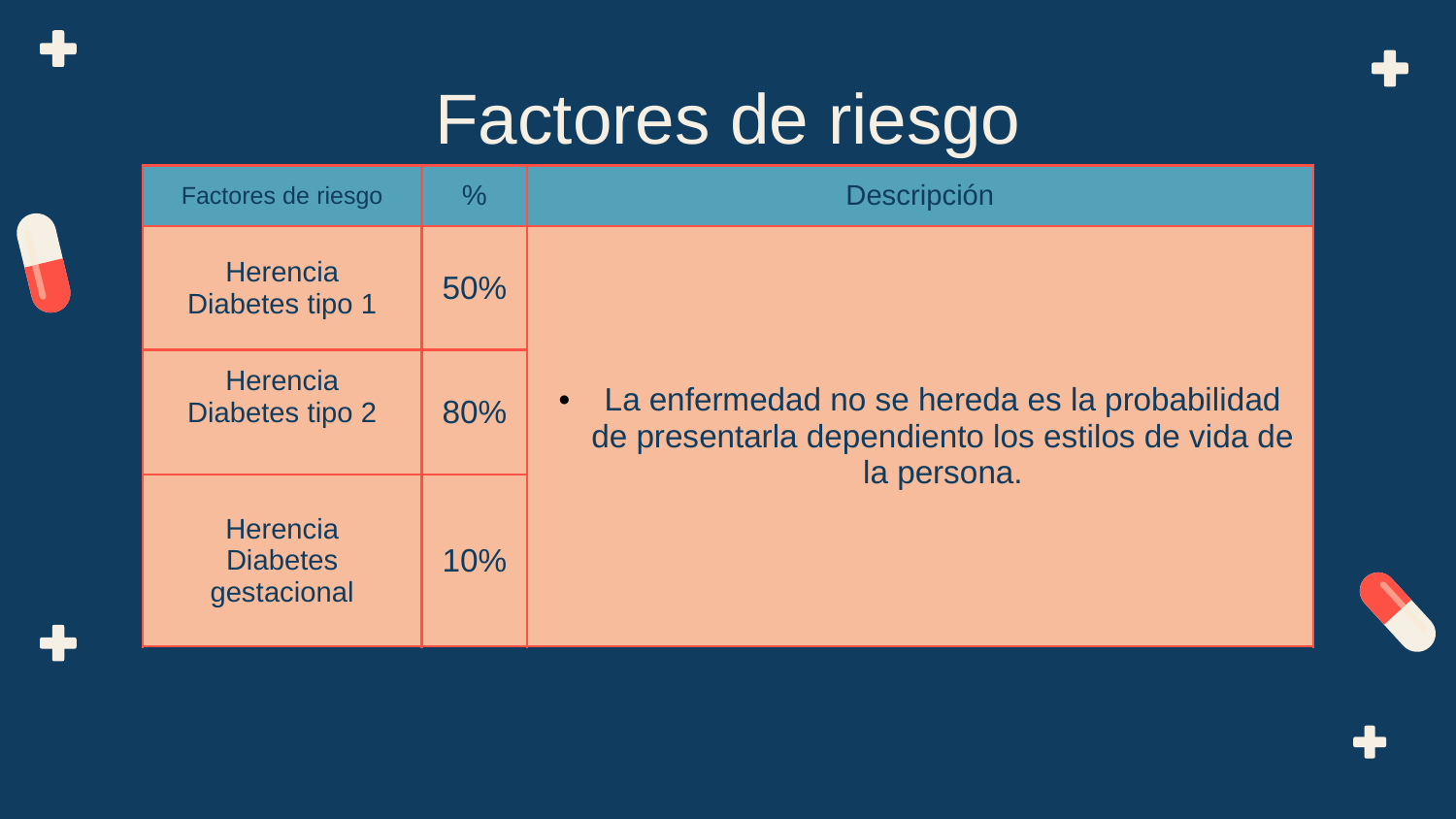

# Factores de riesgo

| Factores de riesgo | % | Descripción |
| --- | --- | --- |
| Herencia Diabetes tipo 1 | 50% | La enfermedad no se hereda es la probabilidad de presentarla dependiento los estilos de vida de la persona. |
| Herencia Diabetes tipo 2 | 80% |  |
| Herencia Diabetes gestacional | 10% |  |